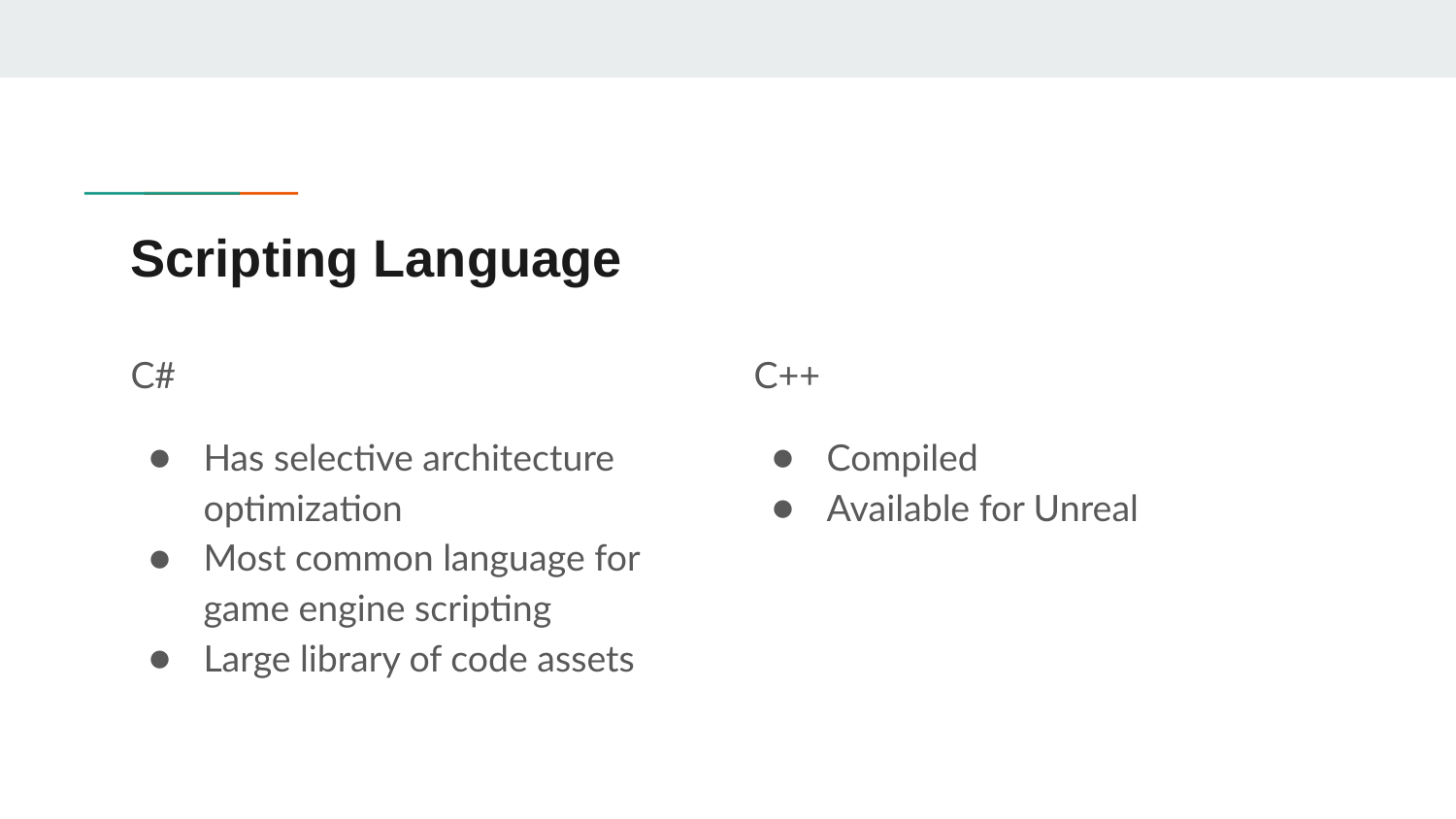

# Scripting Language
C#
Has selective architecture optimization
Most common language for game engine scripting
Large library of code assets
C++
Compiled
Available for Unreal